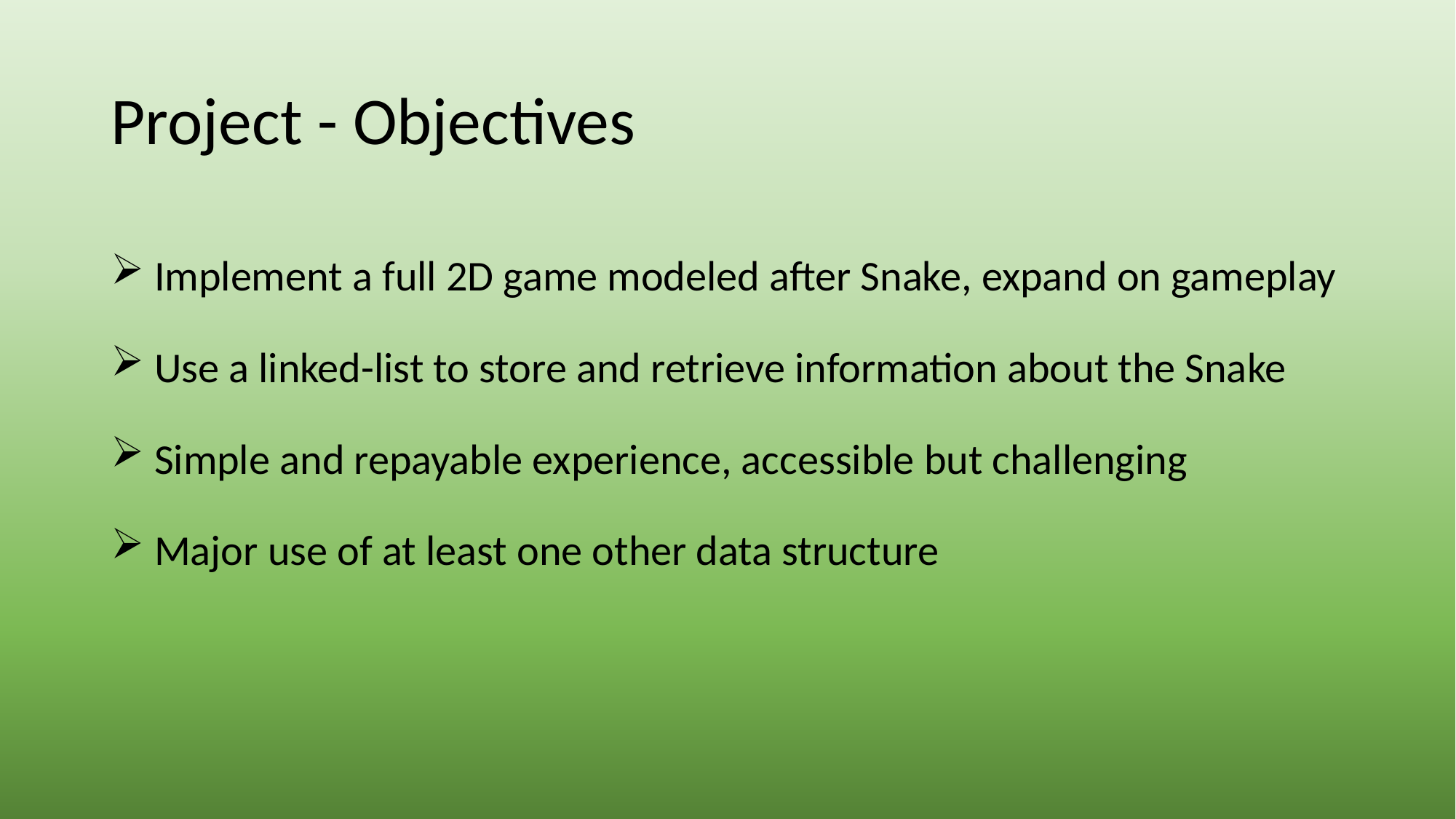

# Project - Objectives
 Implement a full 2D game modeled after Snake, expand on gameplay
 Use a linked-list to store and retrieve information about the Snake
 Simple and repayable experience, accessible but challenging
 Major use of at least one other data structure